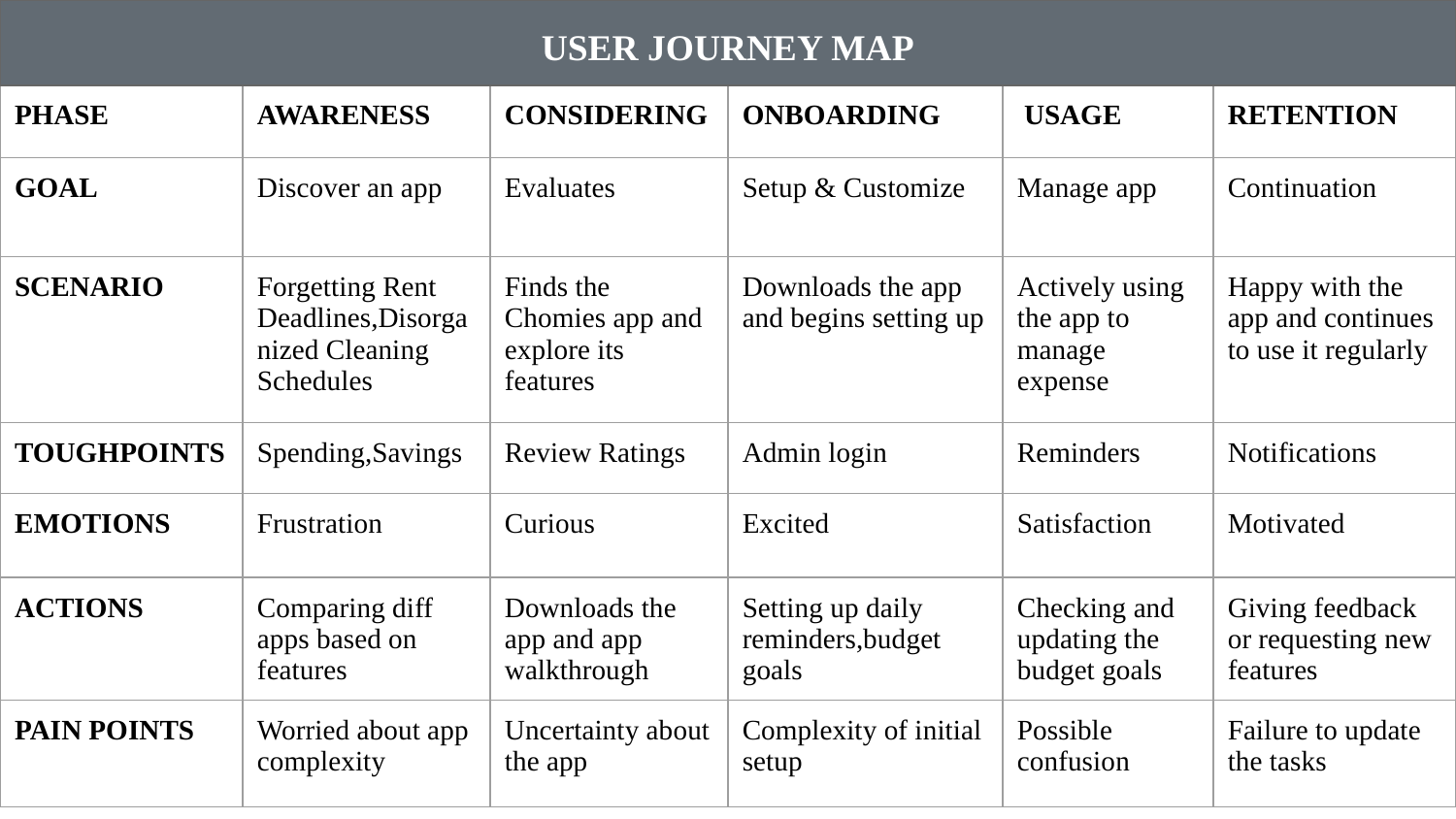

USER JOURNEY MAP
| PHASE | AWARENESS | CONSIDERING | ONBOARDING | USAGE | RETENTION |
| --- | --- | --- | --- | --- | --- |
| GOAL | Discover an app | Evaluates | Setup & Customize | Manage app | Continuation |
| SCENARIO | Forgetting Rent Deadlines,Disorganized Cleaning Schedules | Finds the Chomies app and explore its features | Downloads the app and begins setting up | Actively using the app to manage expense | Happy with the app and continues to use it regularly |
| TOUGHPOINTS | Spending,Savings | Review Ratings | Admin login | Reminders | Notifications |
| EMOTIONS | Frustration | Curious | Excited | Satisfaction | Motivated |
| ACTIONS | Comparing diff apps based on features | Downloads the app and app walkthrough | Setting up daily reminders,budget goals | Checking and updating the budget goals | Giving feedback or requesting new features |
| PAIN POINTS | Worried about app complexity | Uncertainty about the app | Complexity of initial setup | Possible confusion | Failure to update the tasks |